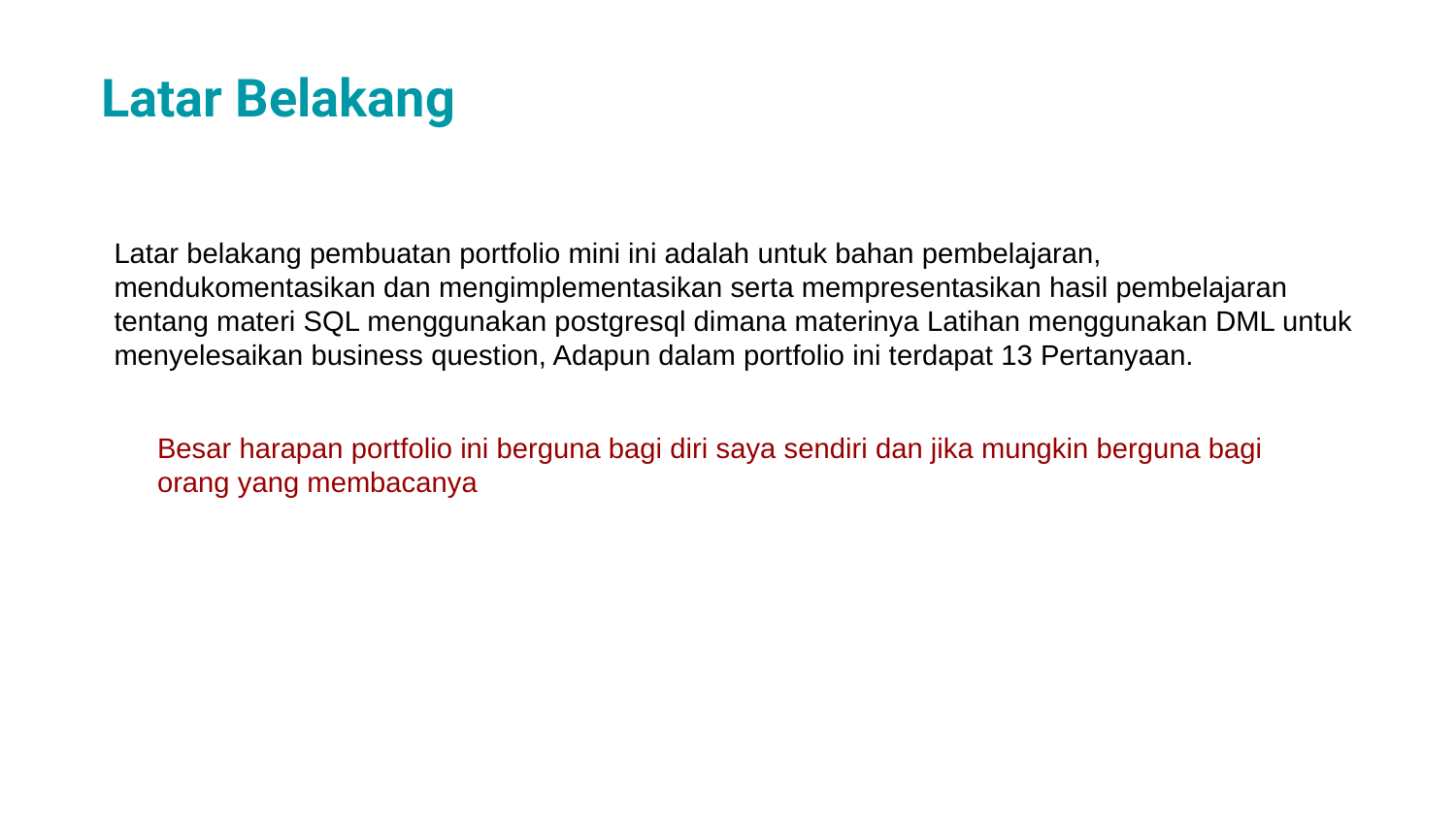

Latar Belakang
Latar belakang pembuatan portfolio mini ini adalah untuk bahan pembelajaran, mendukomentasikan dan mengimplementasikan serta mempresentasikan hasil pembelajaran tentang materi SQL menggunakan postgresql dimana materinya Latihan menggunakan DML untuk menyelesaikan business question, Adapun dalam portfolio ini terdapat 13 Pertanyaan.
Besar harapan portfolio ini berguna bagi diri saya sendiri dan jika mungkin berguna bagi orang yang membacanya